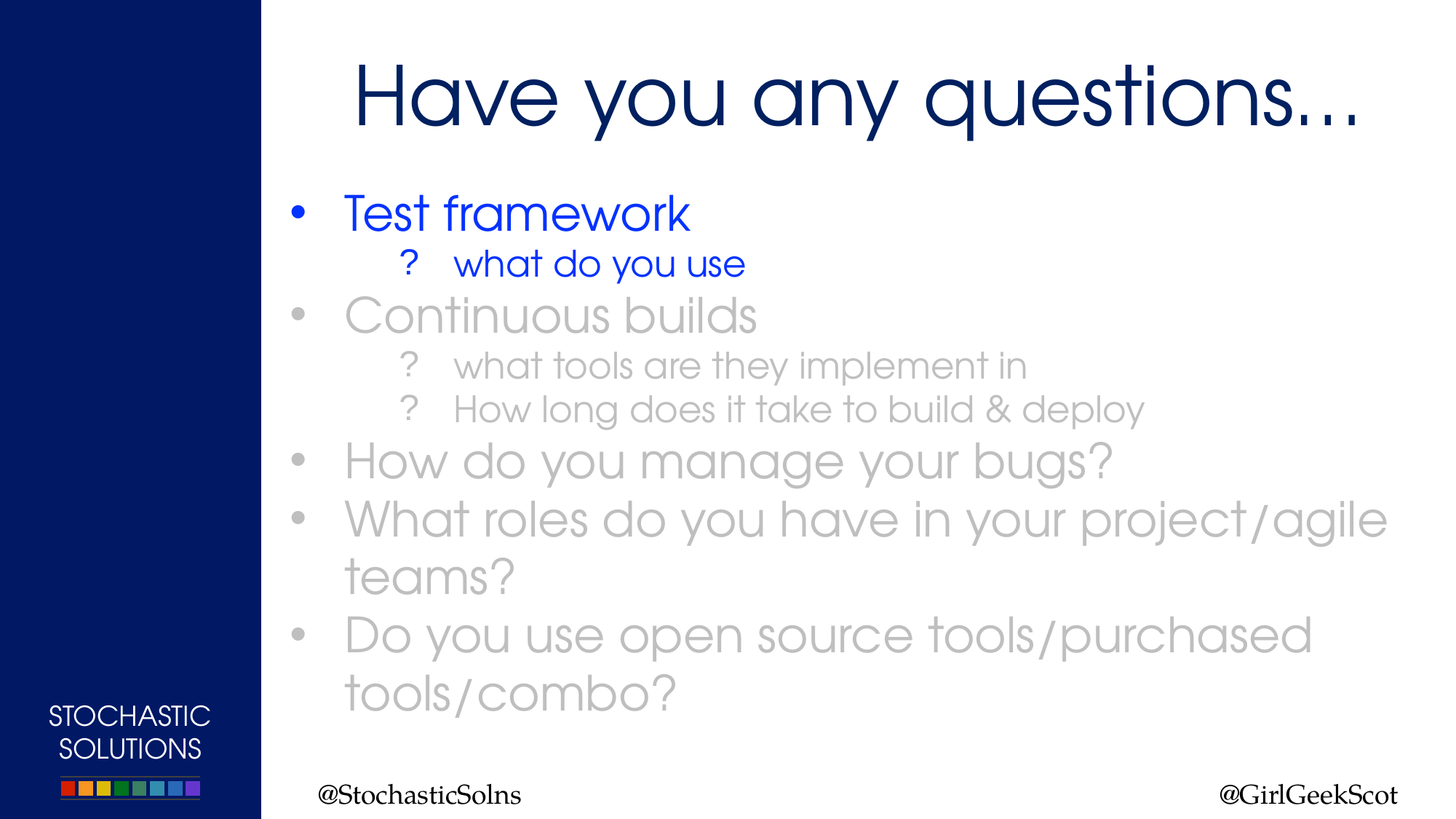

Have you any questions…
Test framework
what do you use
Continuous builds
what tools are they implement in
How long does it take to build & deploy
How do you manage your bugs?
What roles do you have in your project/agile teams?
Do you use open source tools/purchased tools/combo?